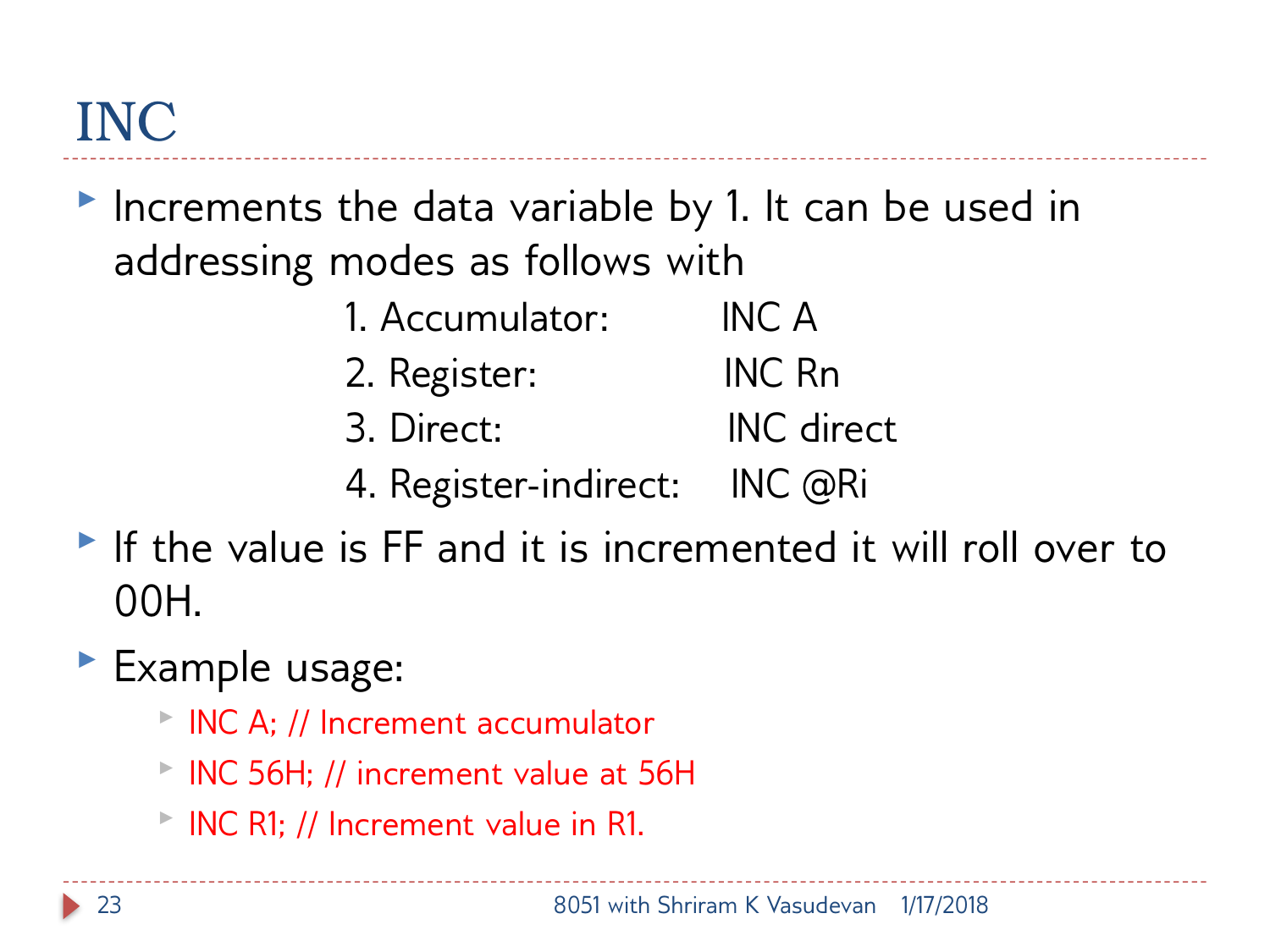

# INC
Increments the data variable by 1. It can be used in addressing modes as follows with
1. Accumulator:         INC A
2. Register:               INC Rn
3. Direct:                  INC direct
4. Register-indirect:    INC @Ri
If the value is FF and it is incremented it will roll over to 00H.
Example usage:
INC A; // Increment accumulator
INC 56H; // increment value at 56H
INC R1; // Increment value in R1.

23
8051 with Shriram K Vasudevan
1/17/2018